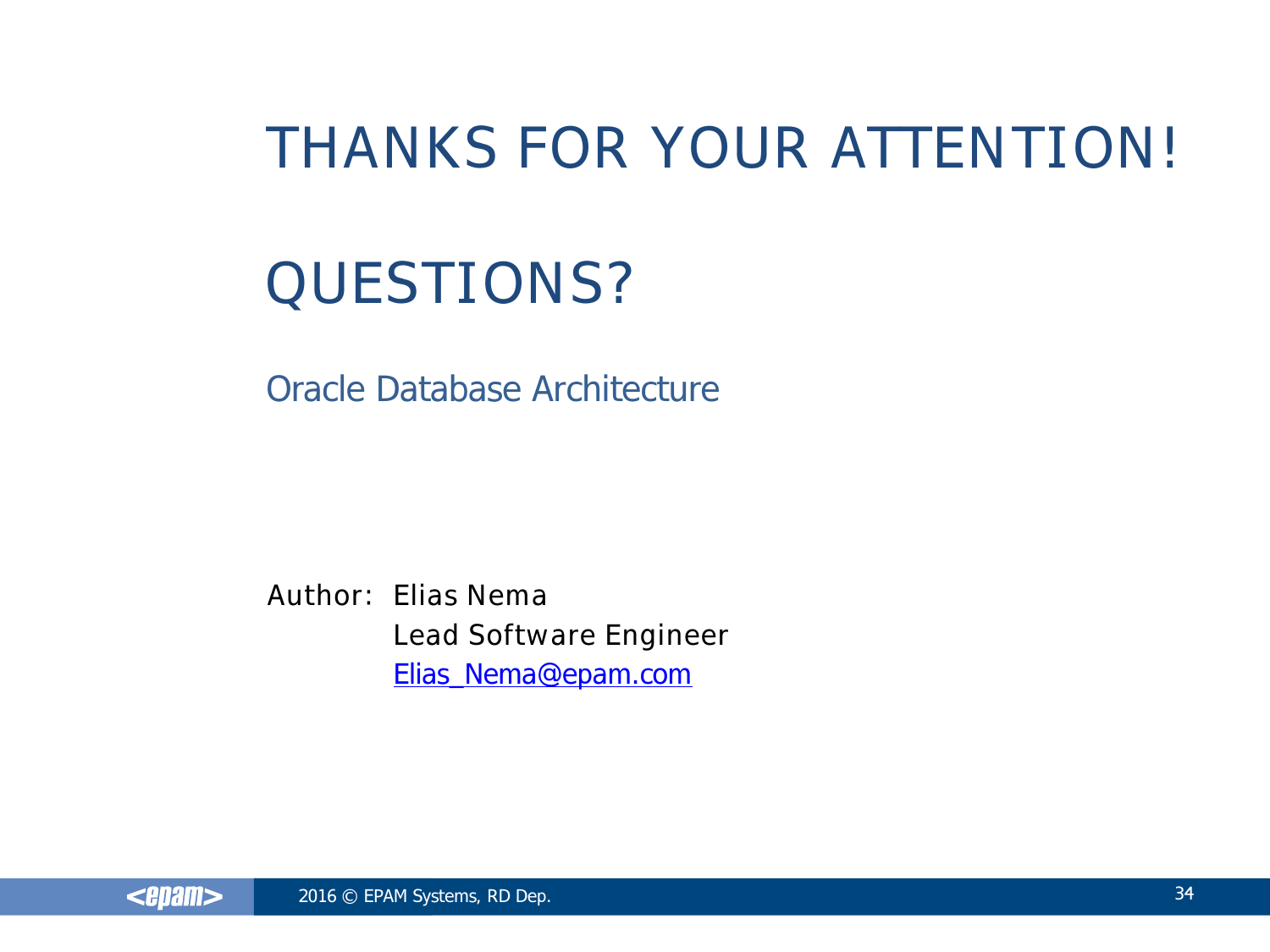

Oracle Database Architecture
Elias Nema
Lead Software Engineer
Elias_Nema@epam.com
34
2016 © EPAM Systems, RD Dep.